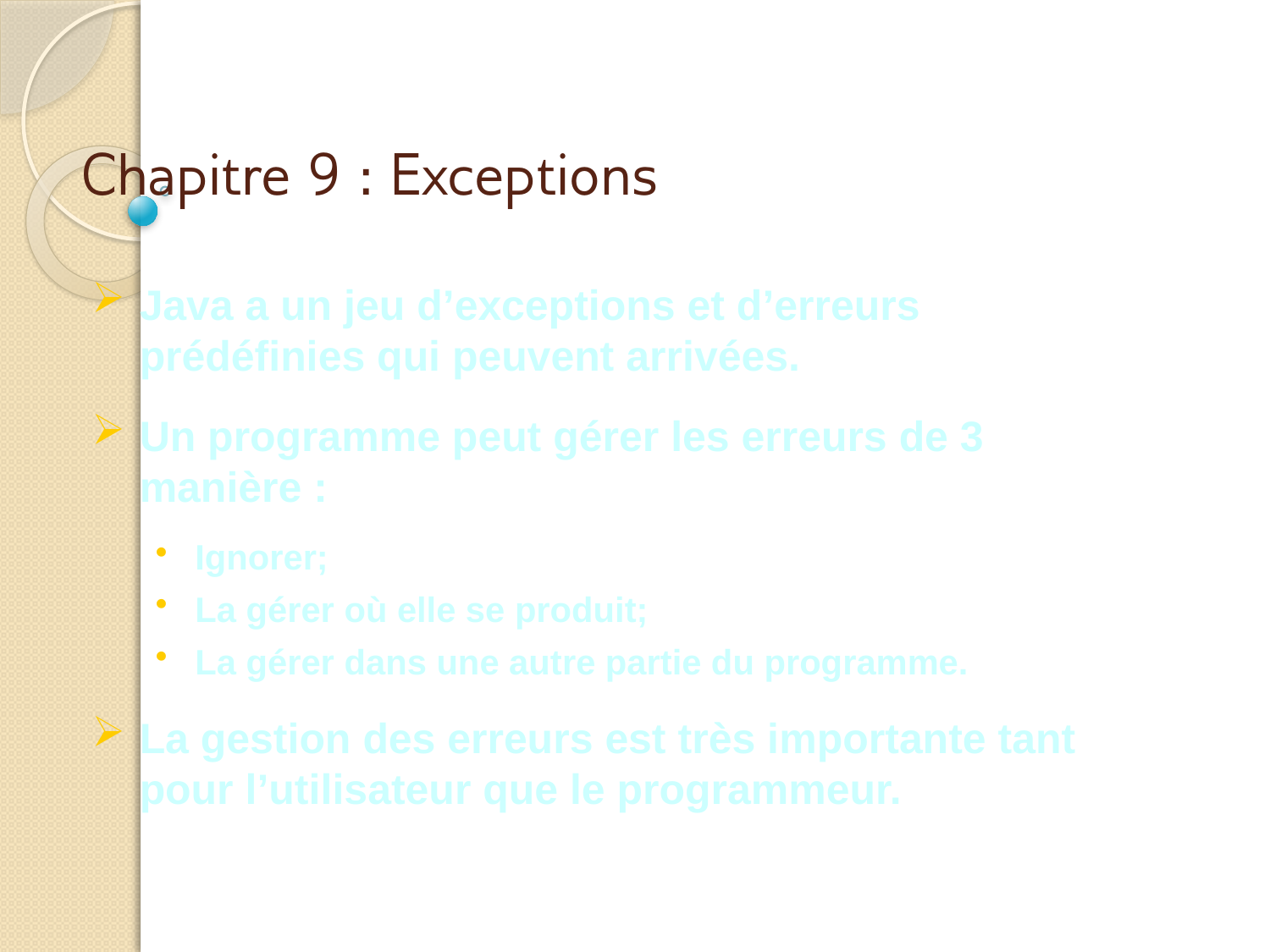

# Chapitre 9 : Exceptions
chaque valeur a un indice numérique permettant  d'y accéder

Java a un jeu d’exceptions et d’erreurs prédéfinies qui peuvent arrivées.
Un programme peut gérer les erreurs de 3 manière :
Ignorer;
La gérer où elle se produit;
La gérer dans une autre partie du programme.
La gestion des erreurs est très importante tant pour l’utilisateur que le programmeur.
Véhicule
est-un (is-a)
| 0 | 1 | 2 | 3 | 4 |
| --- | --- | --- | --- | --- |
Voiture